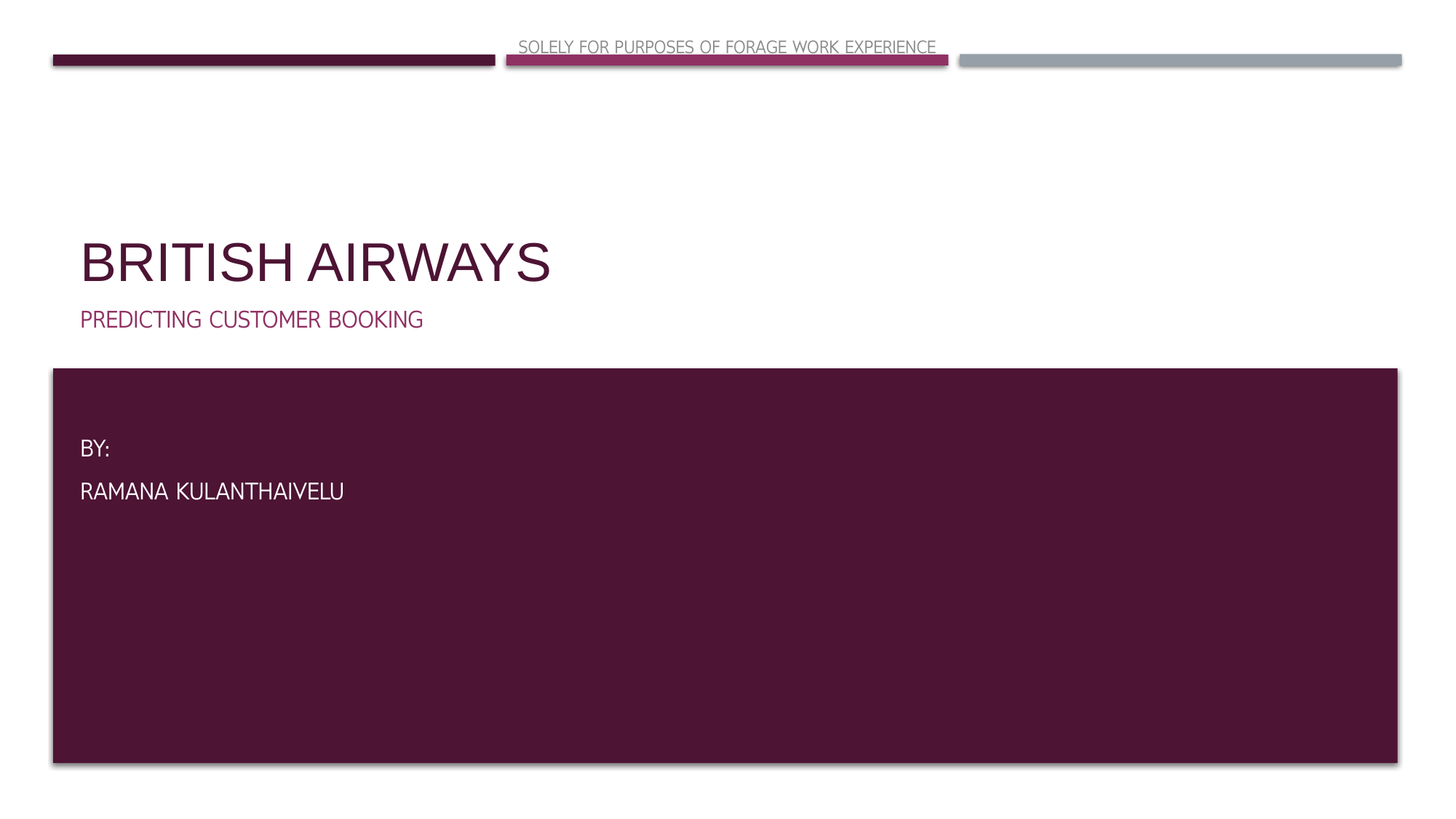

# BRITISH AIRWAYS
PREDICTING CUSTOMER booking

by:
Ramana kulanthaivelu